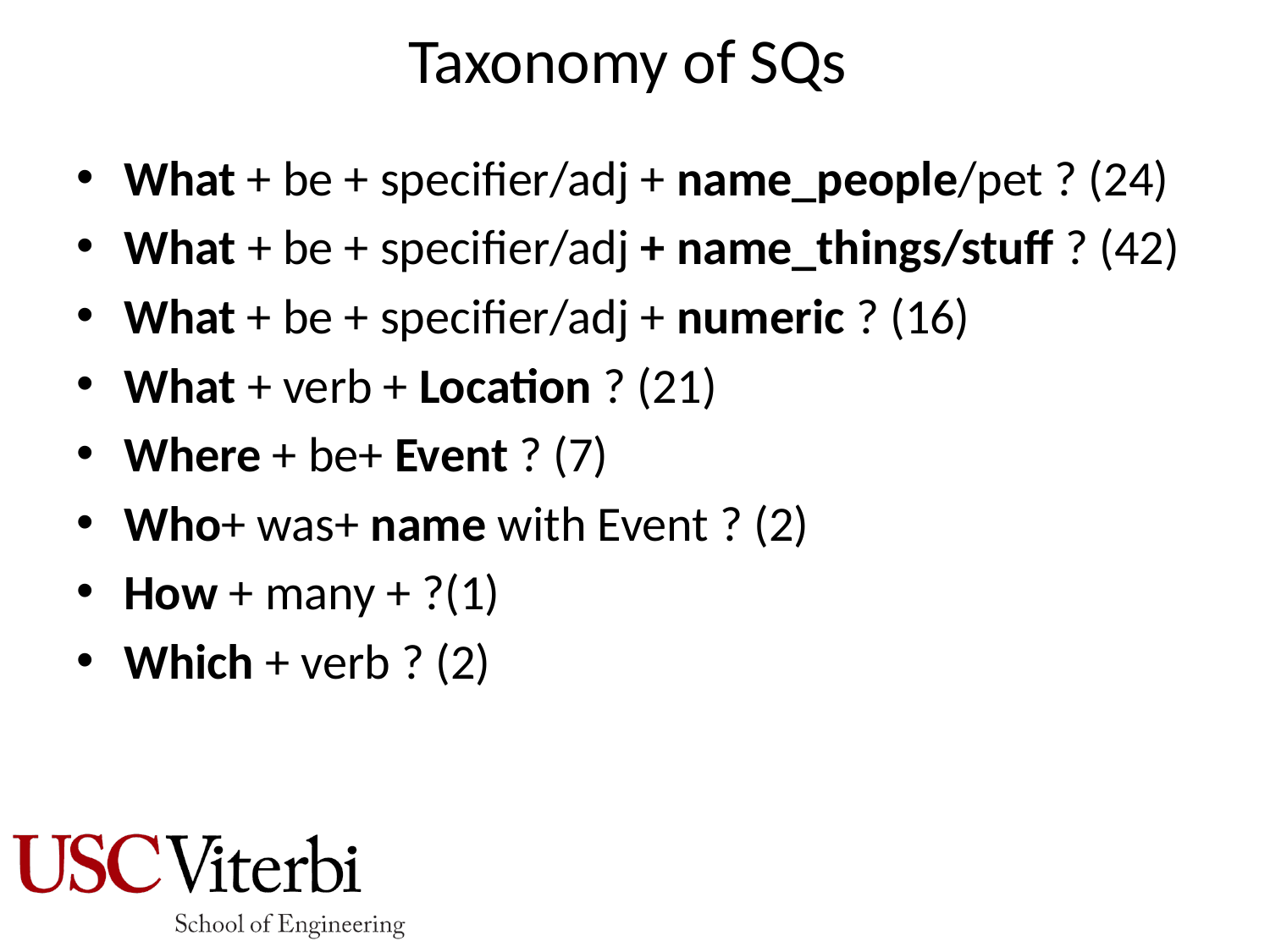

# Taxonomy of SQs
What + be + specifier/adj + name_people/pet ? (24)
What + be + specifier/adj + name_things/stuff ? (42)
What + be + specifier/adj + numeric ? (16)
What + verb + Location ? (21)
Where + be+ Event ? (7)
Who+ was+ name with Event ? (2)
How + many + ?(1)
Which + verb ? (2)